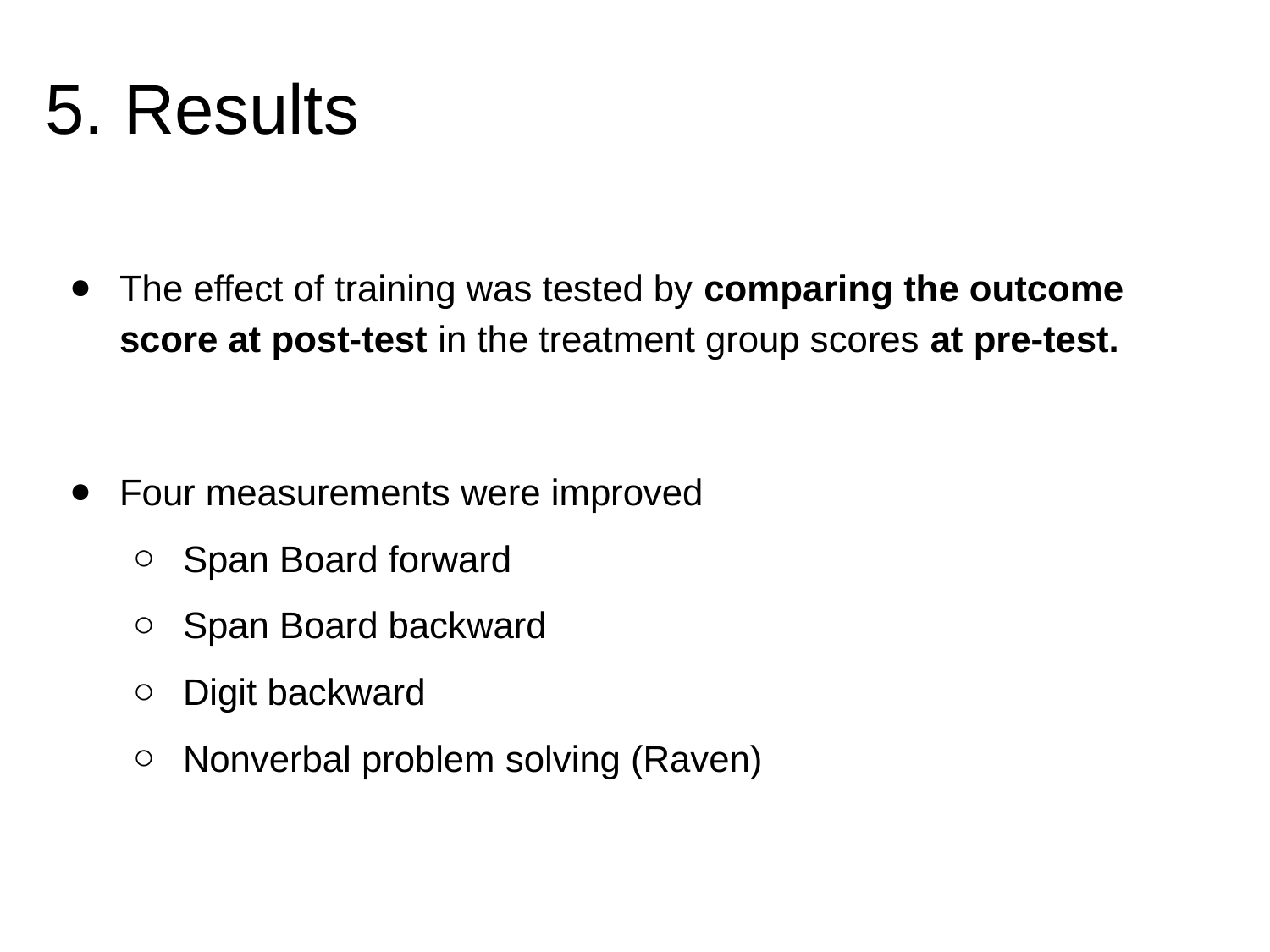

# 5. Results
The effect of training was tested by comparing the outcome score at post-test in the treatment group scores at pre-test.

Four measurements were improved
Span Board forward
Span Board backward
Digit backward
Nonverbal problem solving (Raven)